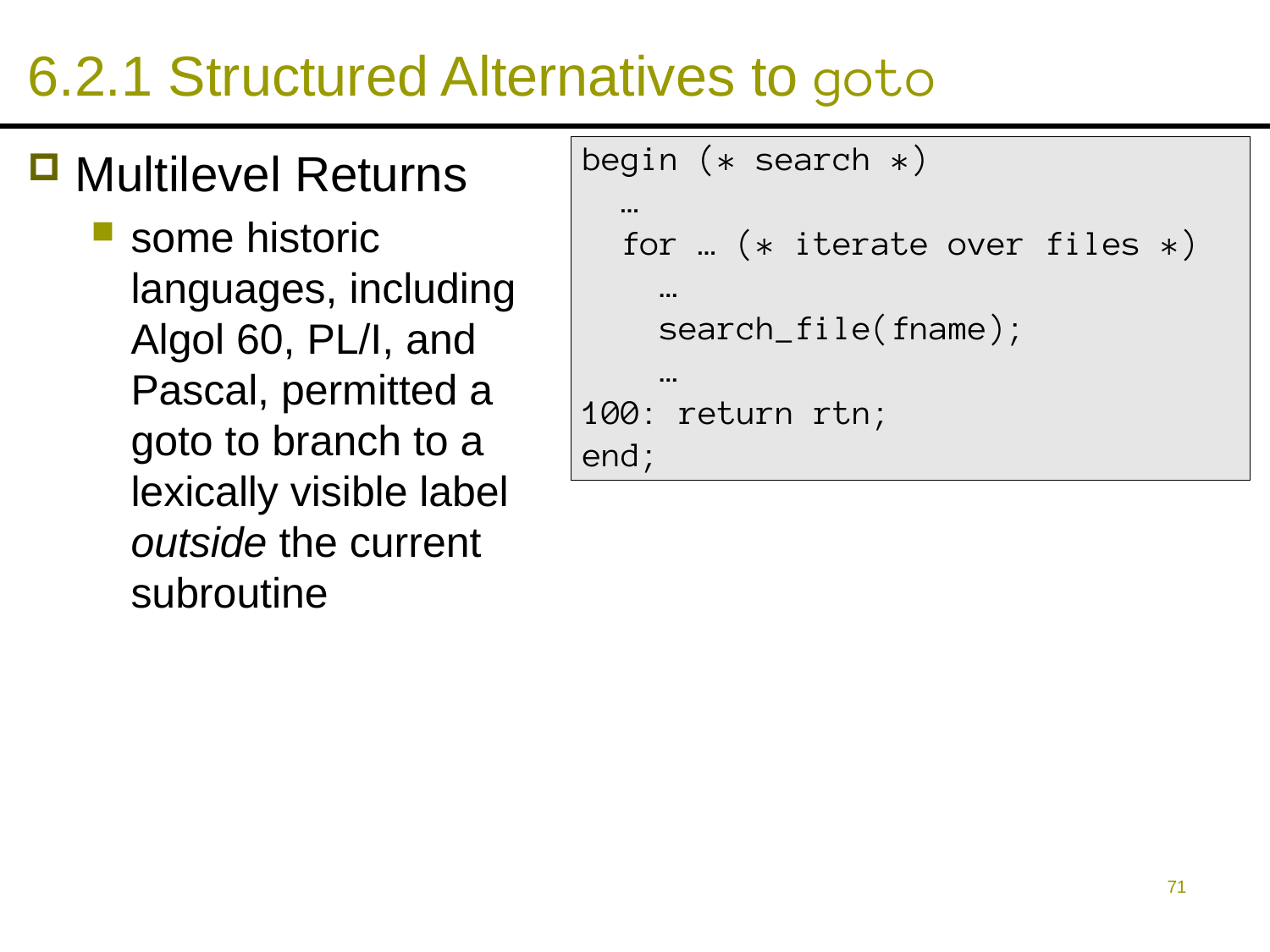

# 6.2.1 Structured Alternatives to goto
Multilevel Returns
some historic languages, including Algol 60, PL/I, and Pascal, permitted a goto to branch to a lexically visible label outside the current subroutine
begin (* search *)
  …
  for … (* iterate over files *)
    …
    search_file(fname);
    …
100: return rtn;
end;
71